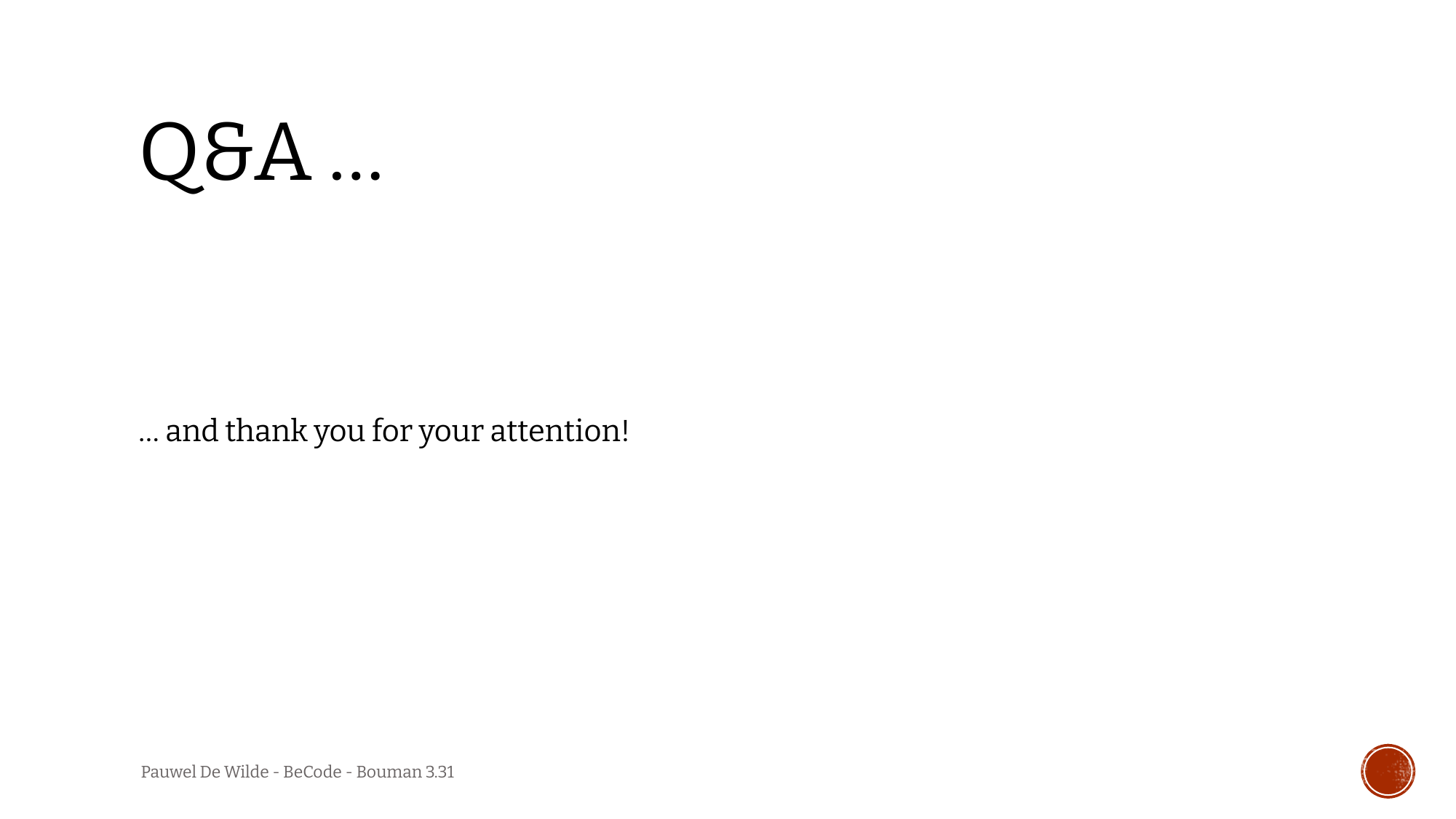

# Q&A …

… and thank you for your attention!
Pauwel De Wilde - BeCode - Bouman 3.31